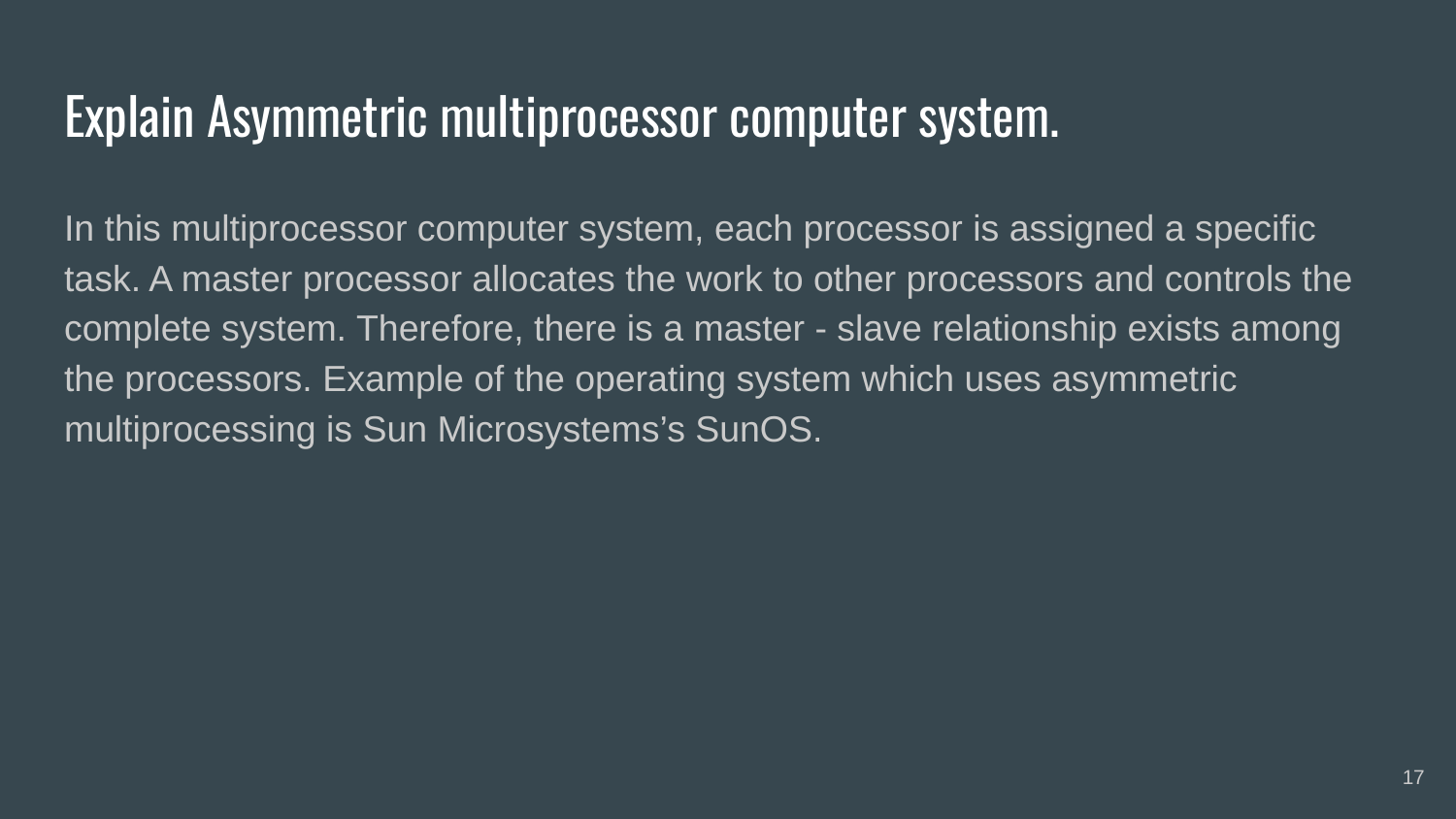

# Explain Asymmetric multiprocessor computer system.
In this multiprocessor computer system, each processor is assigned a specific task. A master processor allocates the work to other processors and controls the complete system. Therefore, there is a master - slave relationship exists among the processors. Example of the operating system which uses asymmetric multiprocessing is Sun Microsystems’s SunOS.
17